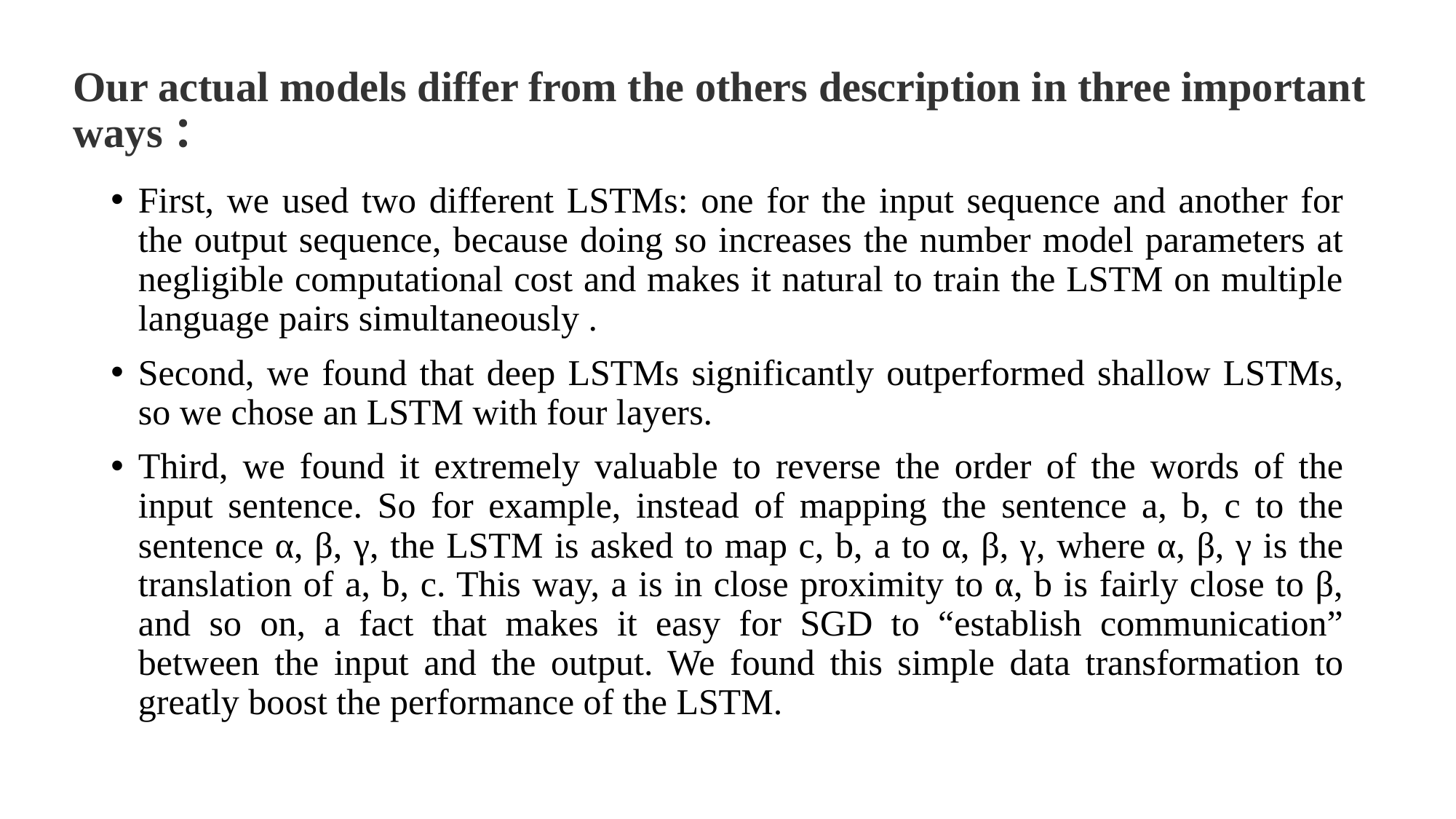

# Our actual models differ from the others description in three important ways：
First, we used two different LSTMs: one for the input sequence and another for the output sequence, because doing so increases the number model parameters at negligible computational cost and makes it natural to train the LSTM on multiple language pairs simultaneously .
Second, we found that deep LSTMs significantly outperformed shallow LSTMs, so we chose an LSTM with four layers.
Third, we found it extremely valuable to reverse the order of the words of the input sentence. So for example, instead of mapping the sentence a, b, c to the sentence α, β, γ, the LSTM is asked to map c, b, a to α, β, γ, where α, β, γ is the translation of a, b, c. This way, a is in close proximity to α, b is fairly close to β, and so on, a fact that makes it easy for SGD to “establish communication” between the input and the output. We found this simple data transformation to greatly boost the performance of the LSTM.